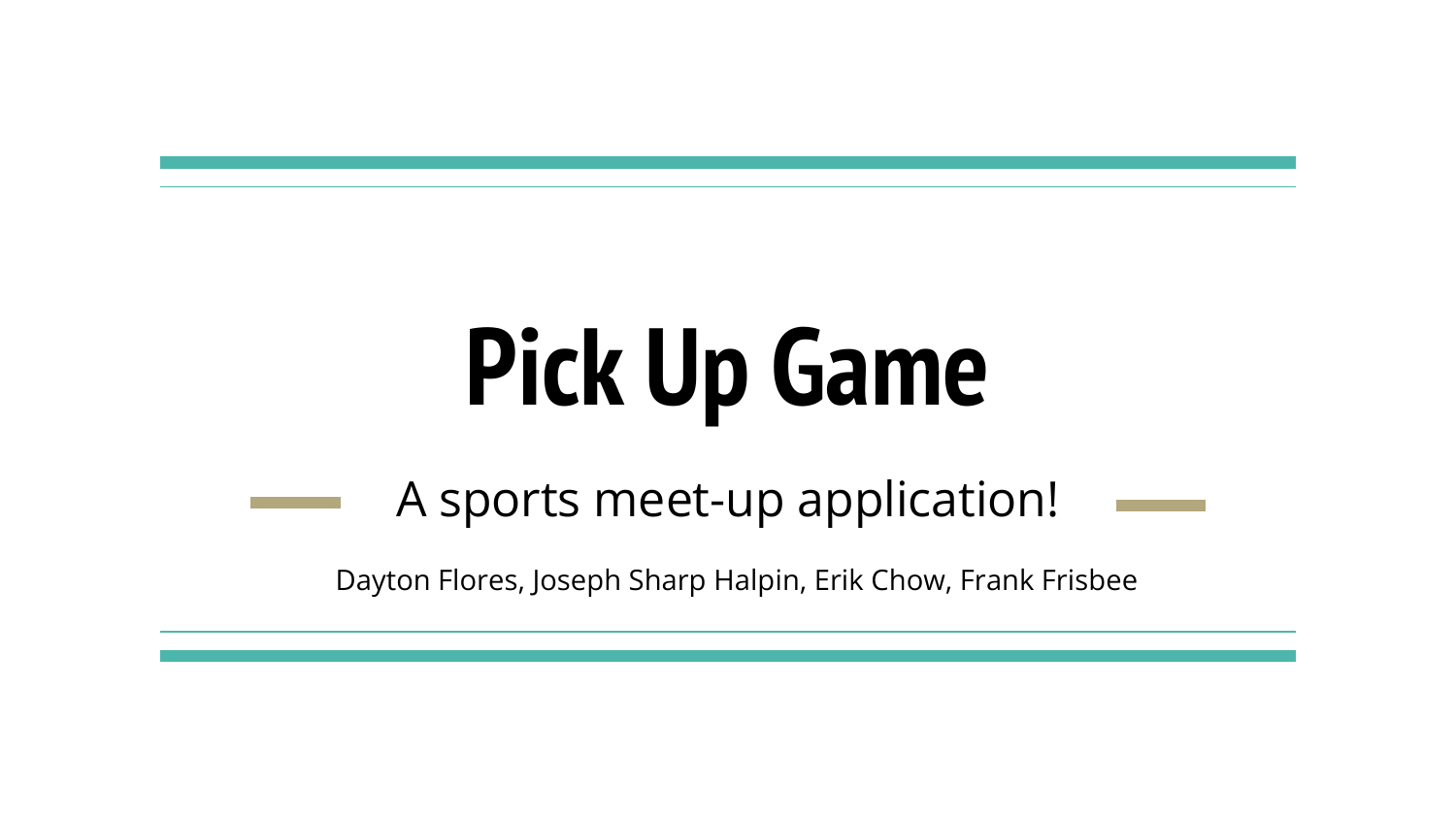

# Pick Up Game
A sports meet-up application!
Dayton Flores, Joseph Sharp Halpin, Erik Chow, Frank Frisbee